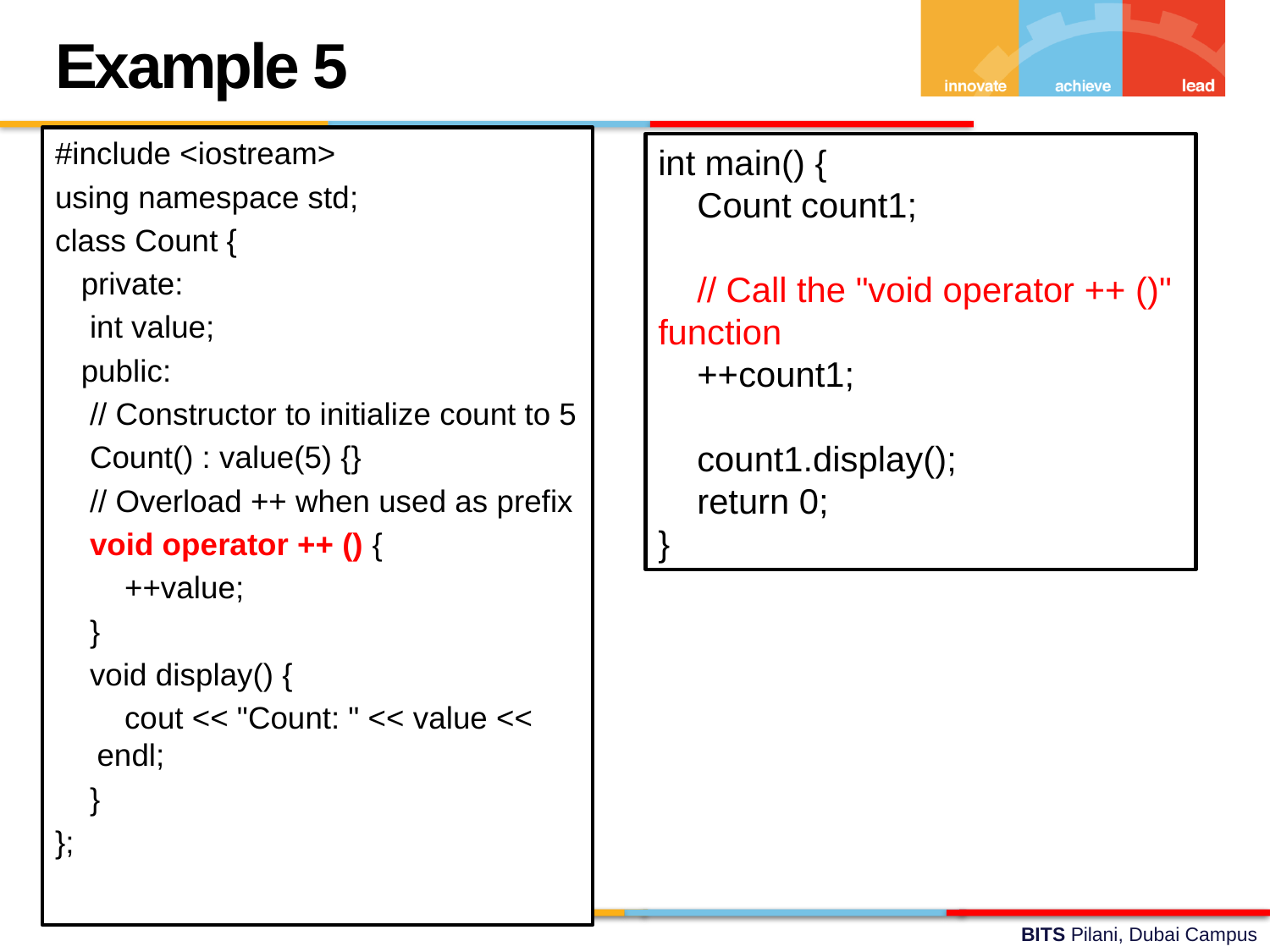

Example 5
#include <iostream>
using namespace std;
class Count {
   private:
    int value;
   public:
    // Constructor to initialize count to 5
    Count() : value(5) {}
    // Overload ++ when used as prefix
    void operator ++ () {
        ++value;
    }
    void display() {
        cout << "Count: " << value << endl;
    }
};

int main() {
    Count count1;

    // Call the "void operator ++ ()" function
    ++count1;

    count1.display();
    return 0;
}